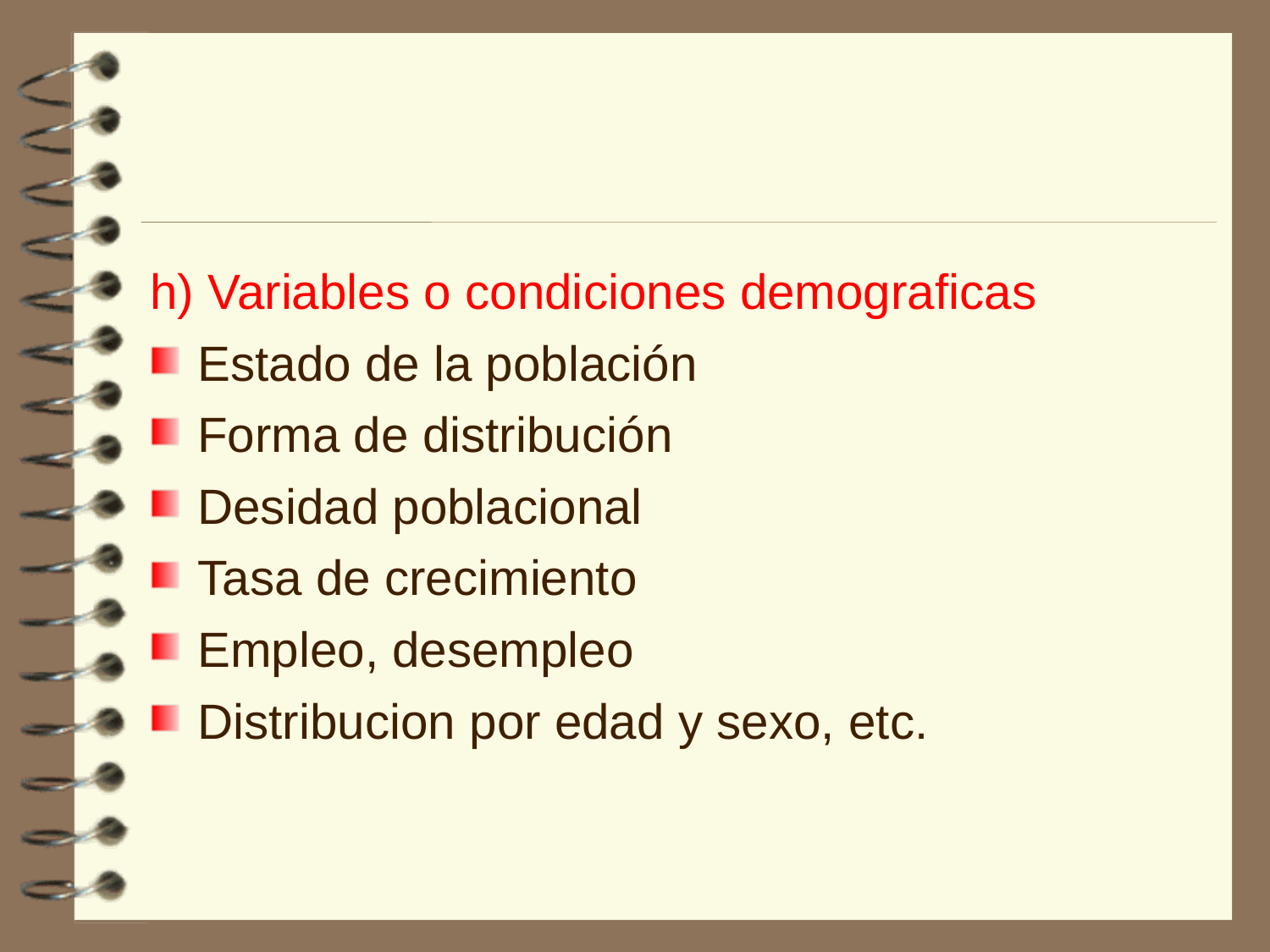

h) Variables o condiciones demograficas
Estado de la población
Forma de distribución
Desidad poblacional
Tasa de crecimiento
Empleo, desempleo
Distribucion por edad y sexo, etc.